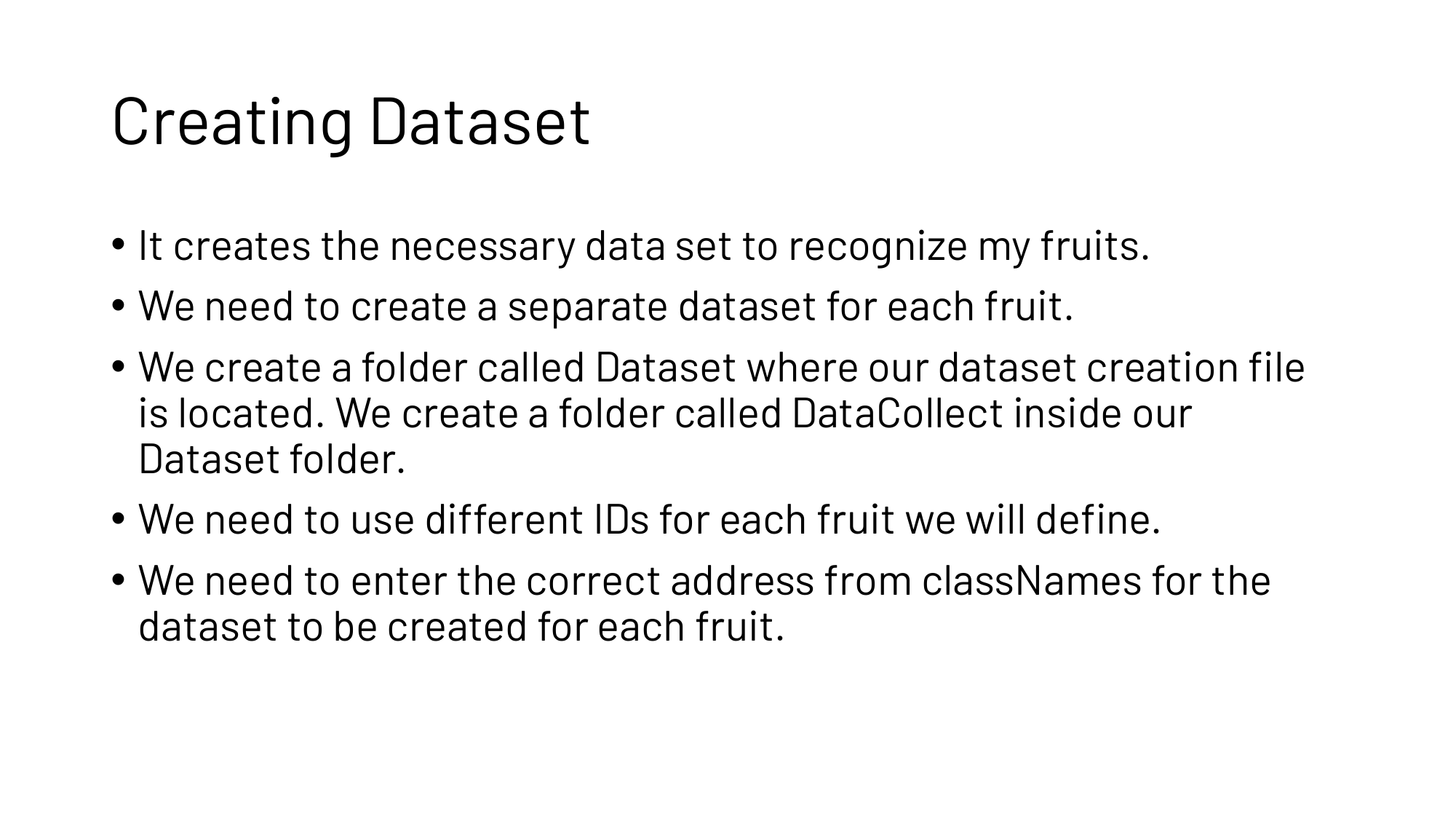

# Creating Dataset
It creates the necessary data set to recognize my fruits.
We need to create a separate dataset for each fruit.
We create a folder called Dataset where our dataset creation file is located. We create a folder called DataCollect inside our Dataset folder.
We need to use different IDs for each fruit we will define.
We need to enter the correct address from classNames for the dataset to be created for each fruit.